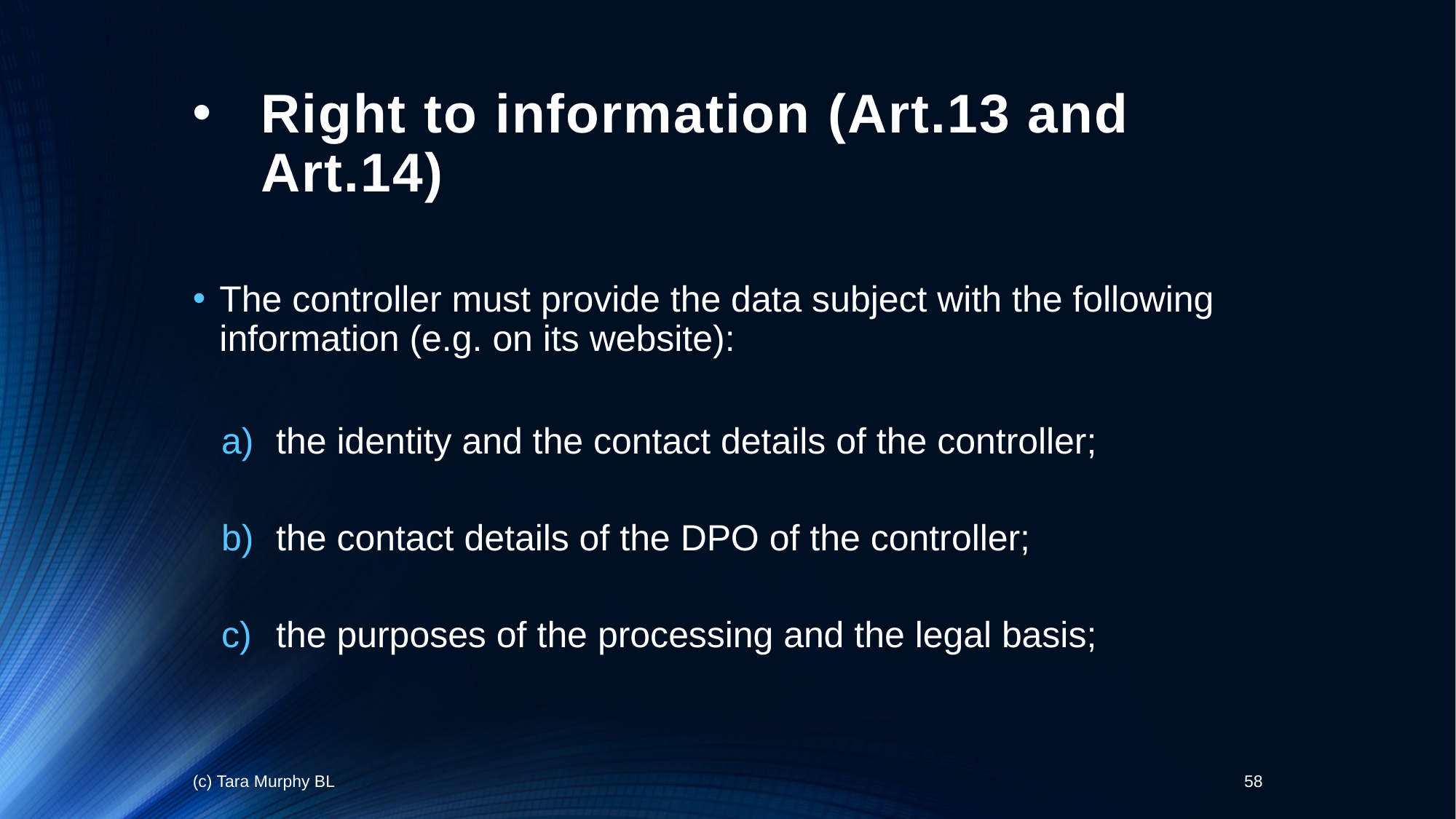

# Right to information (Art.13 and Art.14)

The controller must provide the data subject with the following  information (e.g. on its website):

the identity and the contact details of the controller;

the contact details of the DPO of the controller;

the purposes of the processing and the legal basis;
(c) Tara Murphy BL
58